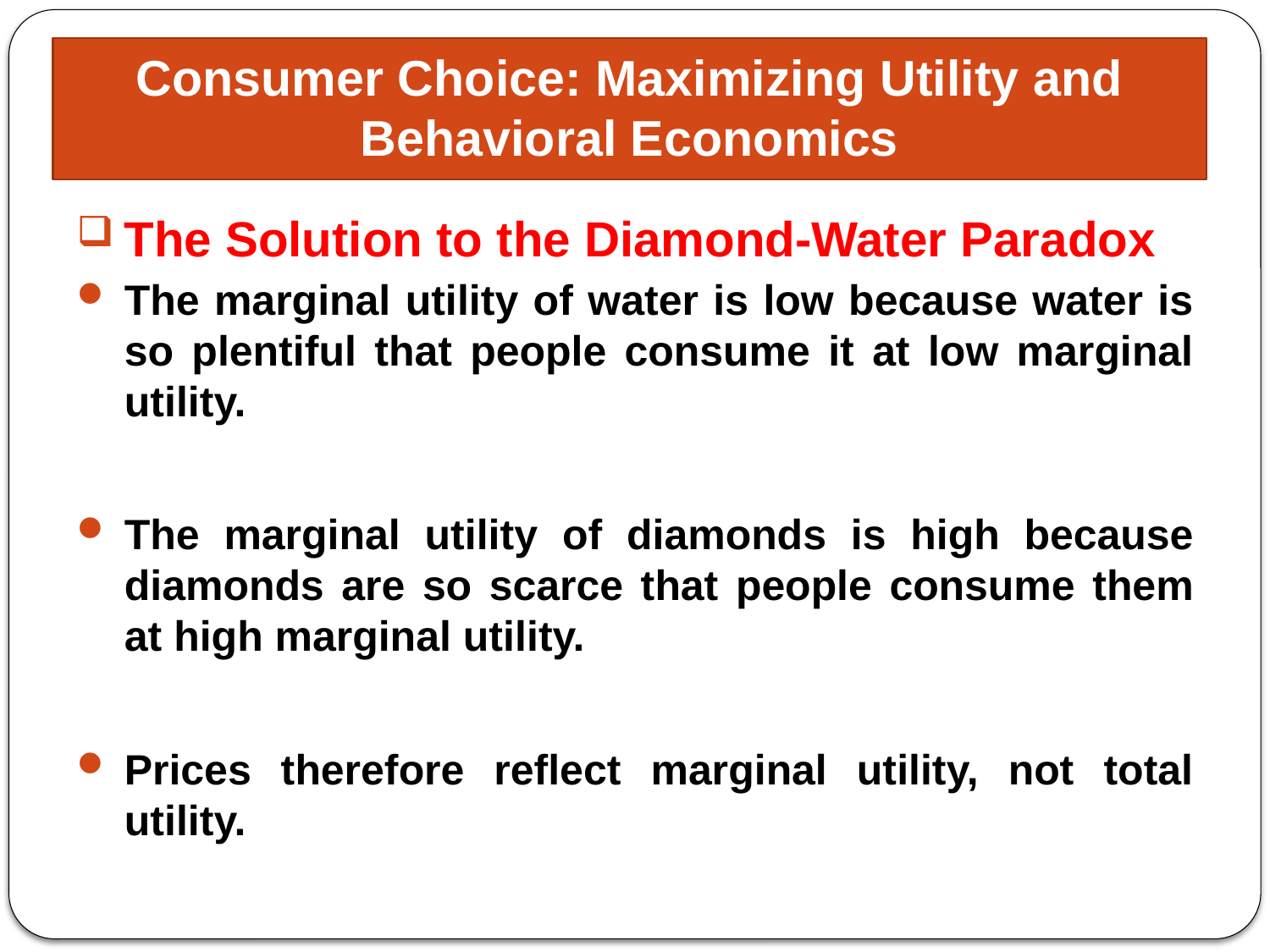

# Consumer Choice: Maximizing Utility and Behavioral Economics
The Solution to the Diamond-Water Paradox
The marginal utility of water is low because water is so plentiful that people consume it at low marginal utility.

The marginal utility of diamonds is high because diamonds are so scarce that people consume them at high marginal utility.

Prices therefore reflect marginal utility, not total utility.